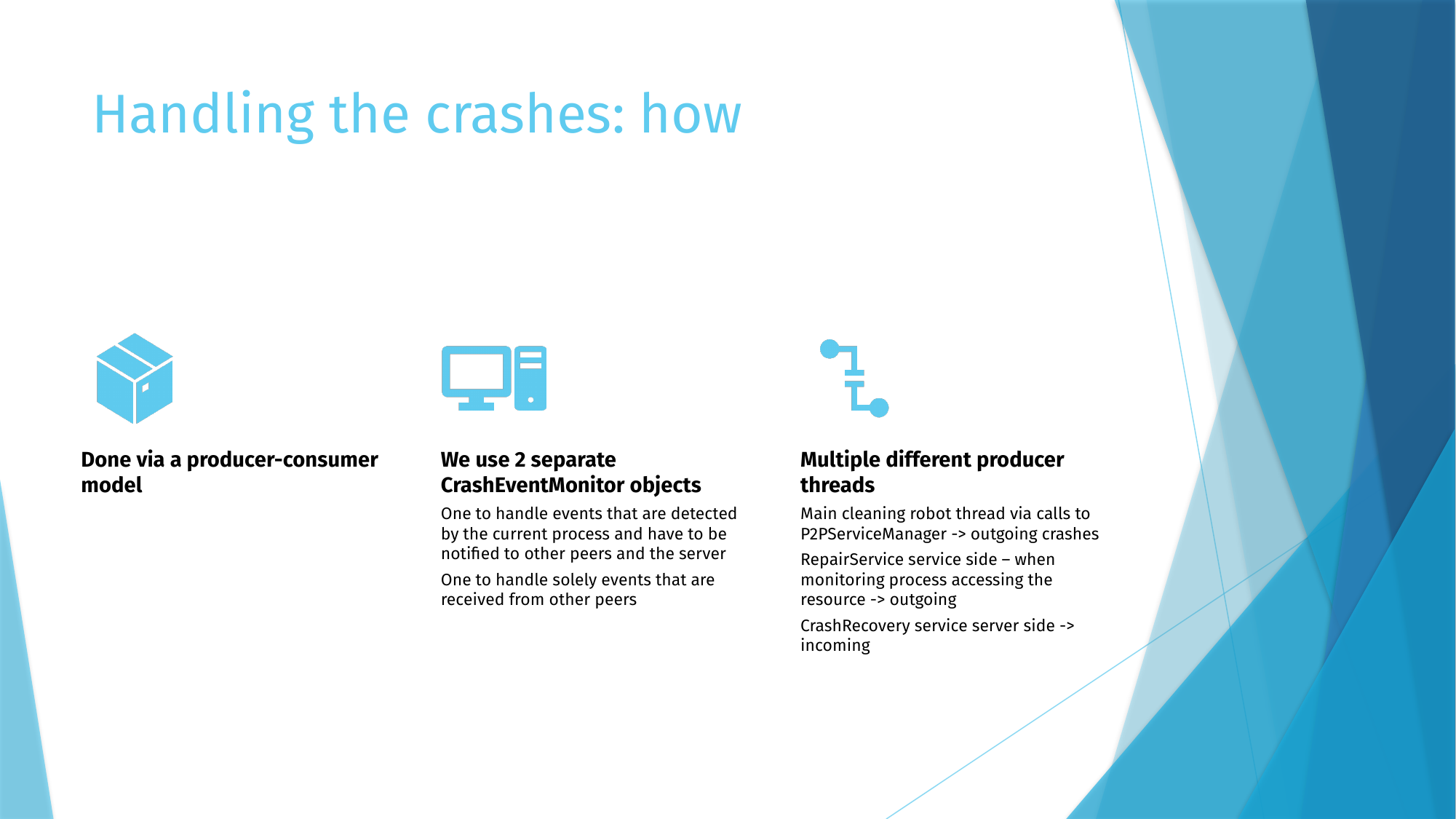

# Handling the crashes: how
Done via a producer-consumer model
We use 2 separate CrashEventMonitor objects
One to handle events that are detected by the current process and have to be notified to other peers and the server
One to handle solely events that are received from other peers
Multiple different producer threads
Main cleaning robot thread via calls to P2PServiceManager -> outgoing crashes
RepairService service side – when monitoring process accessing the resource -> outgoing
CrashRecovery service server side -> incoming